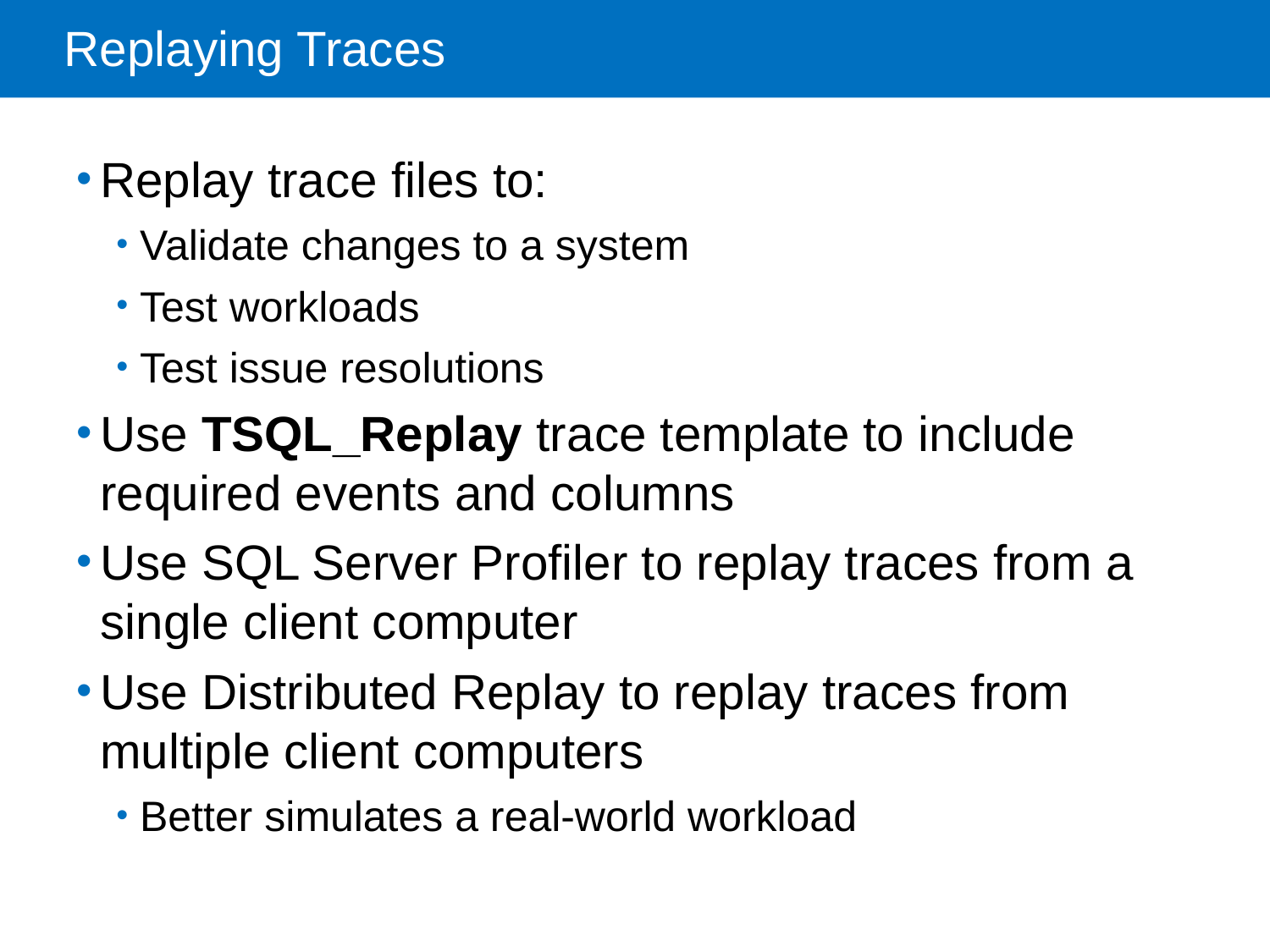

# Replaying Traces
Replay trace files to:
Validate changes to a system
Test workloads
Test issue resolutions
Use TSQL_Replay trace template to include required events and columns
Use SQL Server Profiler to replay traces from a single client computer
Use Distributed Replay to replay traces from multiple client computers
Better simulates a real-world workload